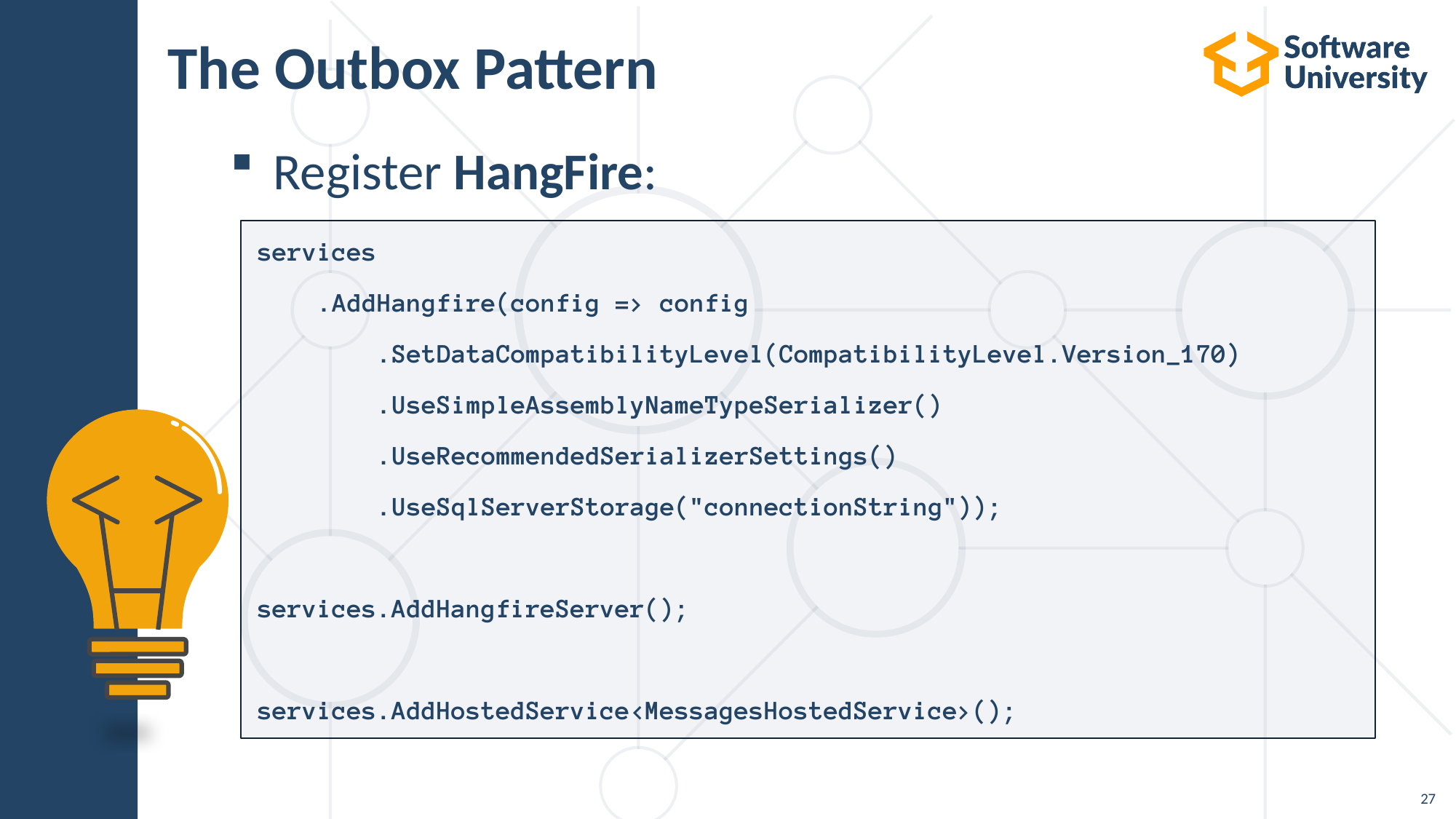

# The Outbox Pattern
Register HangFire:

services
    .AddHangfire(config => config
        .SetDataCompatibilityLevel(CompatibilityLevel.Version_170)
        .UseSimpleAssemblyNameTypeSerializer()
        .UseRecommendedSerializerSettings()
        .UseSqlServerStorage("connectionString"));

services.AddHangfireServer();

services.AddHostedService<MessagesHostedService>();
27